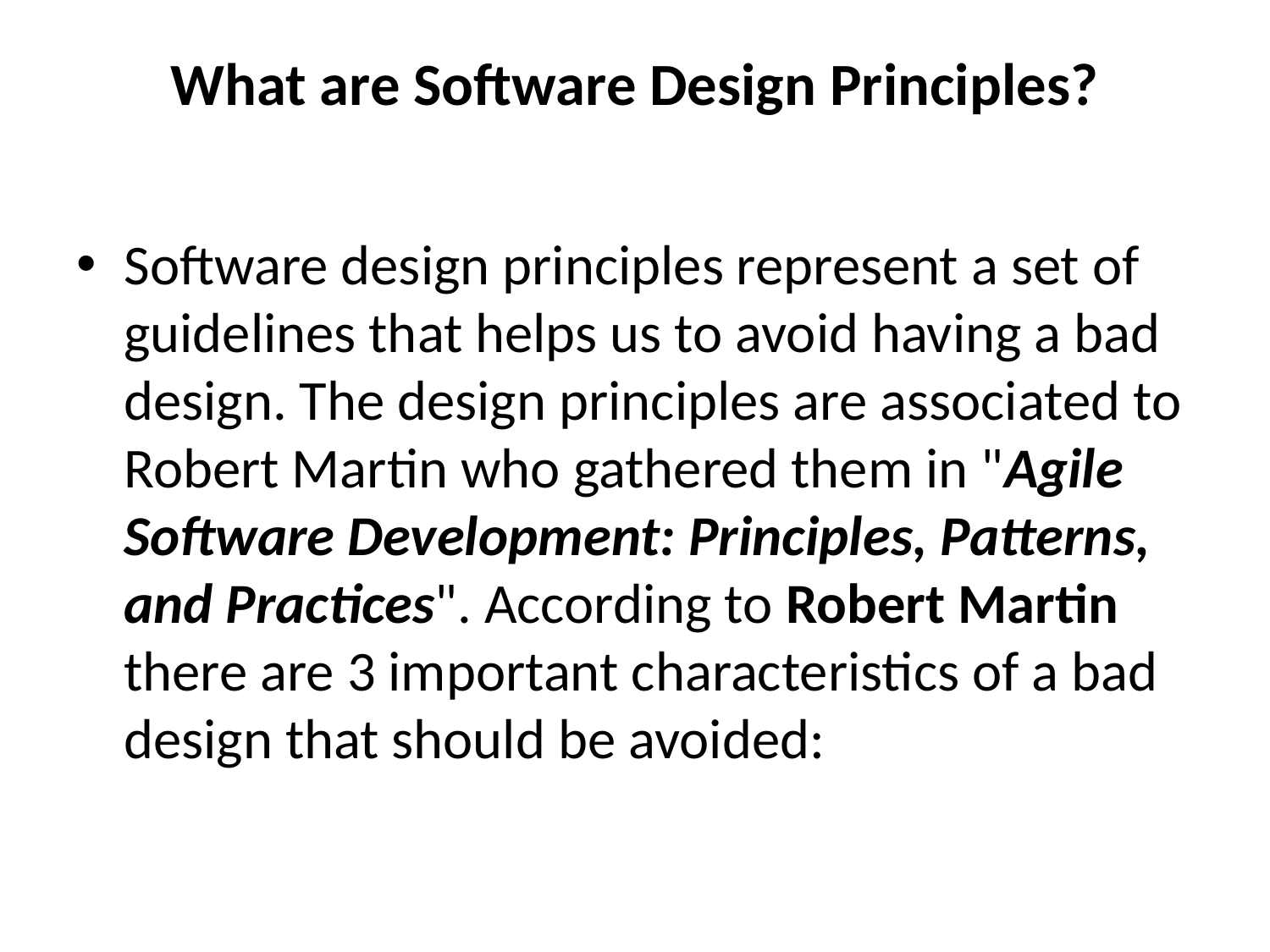

# What are Software Design Principles?
Software design principles represent a set of guidelines that helps us to avoid having a bad design. The design principles are associated to Robert Martin who gathered them in "Agile Software Development: Principles, Patterns, and Practices". According to Robert Martin there are 3 important characteristics of a bad design that should be avoided: